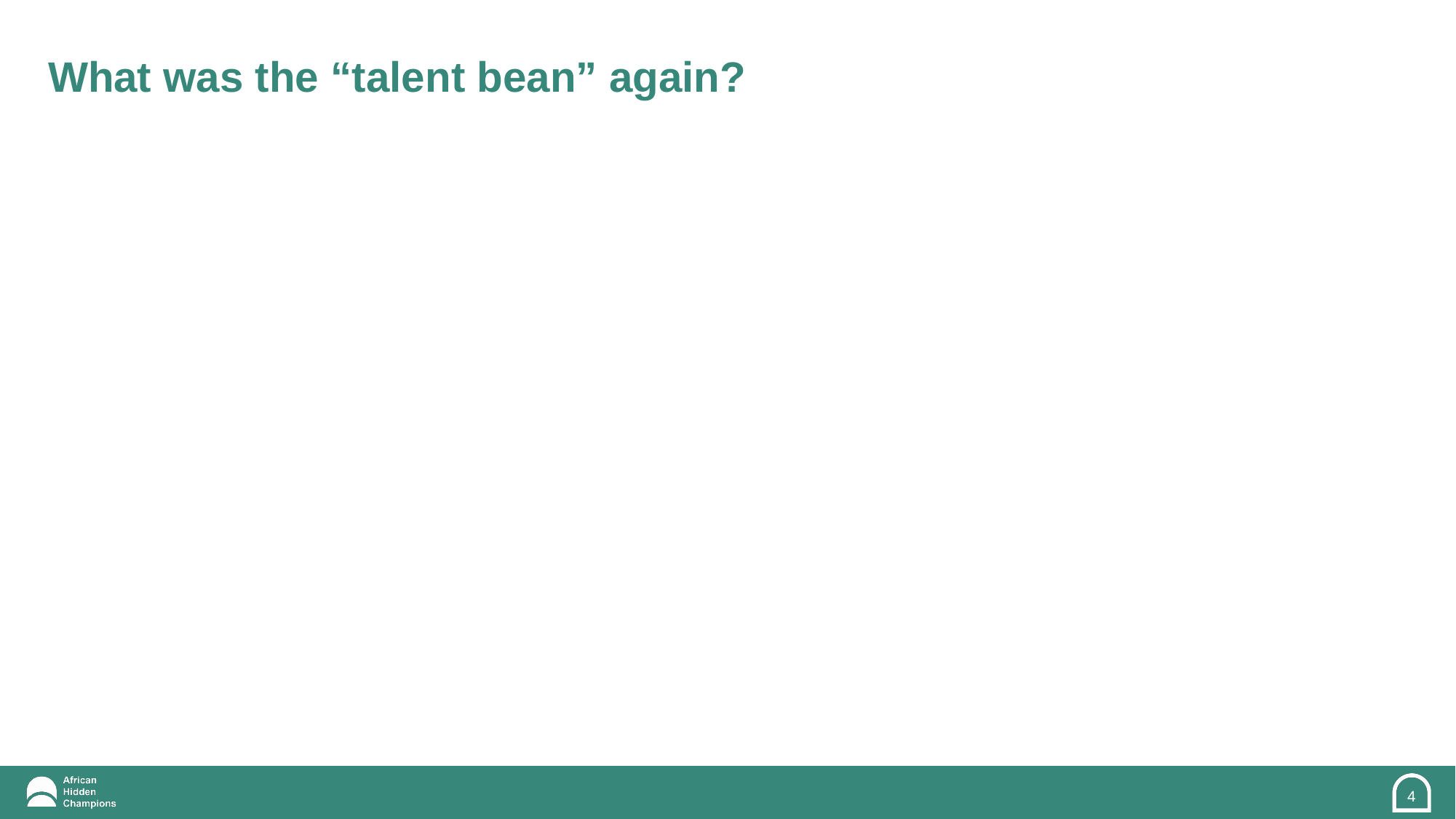

# What was the “talent bean” again?
4